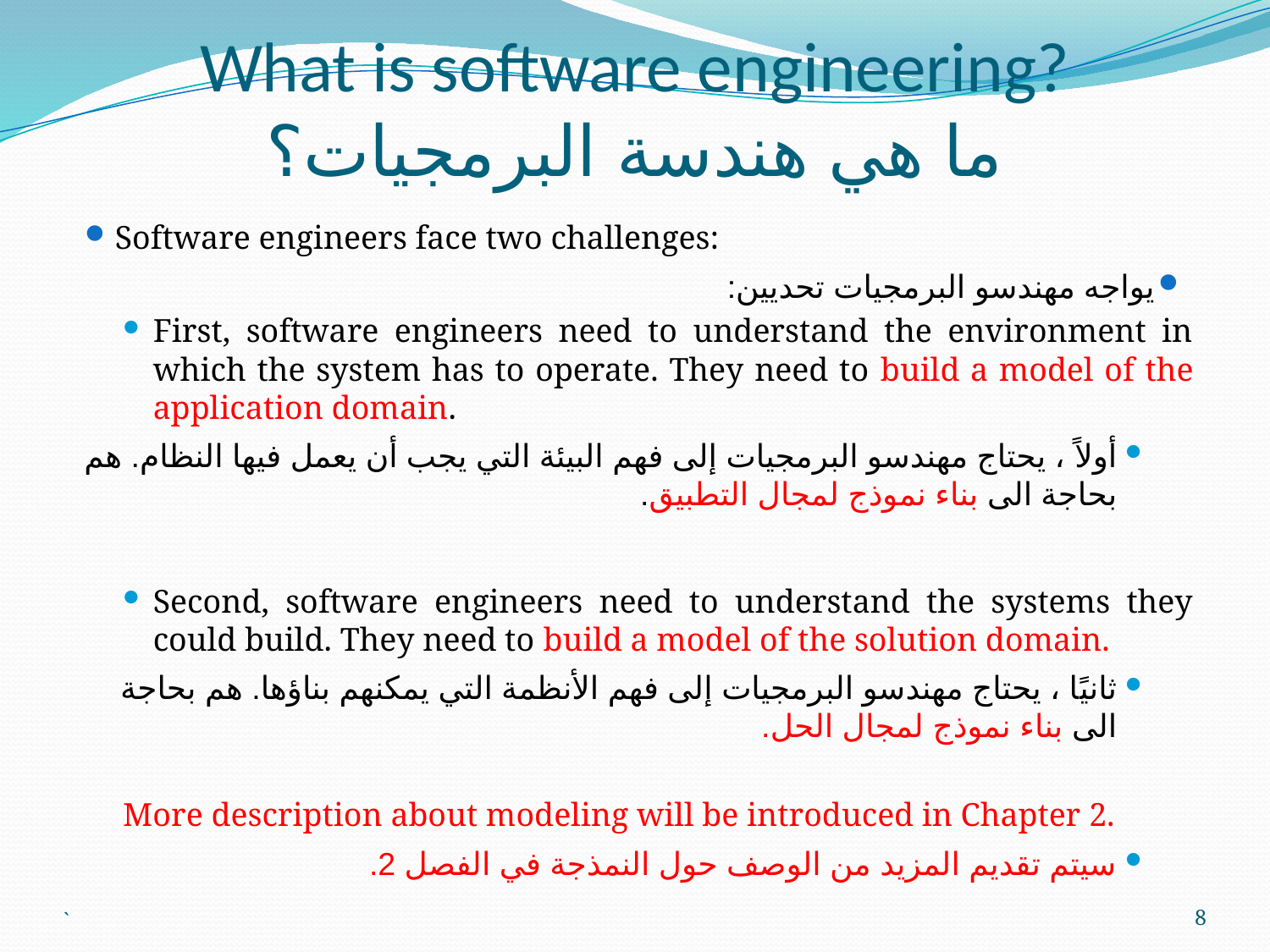

# What is software engineering? ما هي هندسة البرمجيات؟
Software engineers face two challenges:
يواجه مهندسو البرمجيات تحديين:
First, software engineers need to understand the environment in which the system has to operate. They need to build a model of the application domain.
أولاً ، يحتاج مهندسو البرمجيات إلى فهم البيئة التي يجب أن يعمل فيها النظام. هم بحاجة الى بناء نموذج لمجال التطبيق.

Second, software engineers need to understand the systems they could build. They need to build a model of the solution domain.
ثانيًا ، يحتاج مهندسو البرمجيات إلى فهم الأنظمة التي يمكنهم بناؤها. هم بحاجة الى بناء نموذج لمجال الحل.

More description about modeling will be introduced in Chapter 2.
سيتم تقديم المزيد من الوصف حول النمذجة في الفصل 2.
`
8